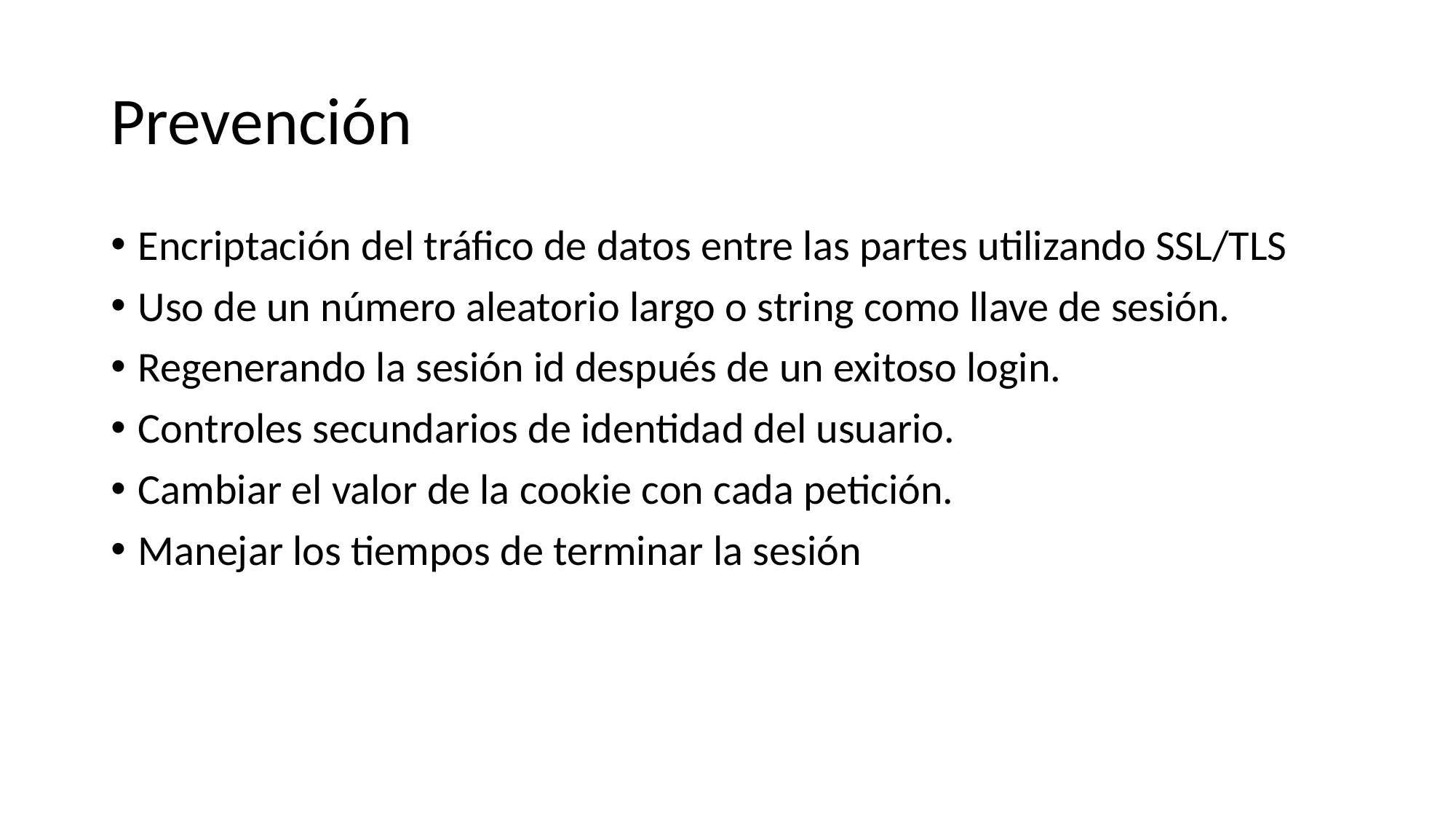

# Prevención
Encriptación del tráfico de datos entre las partes utilizando SSL/TLS
Uso de un número aleatorio largo o string como llave de sesión.
Regenerando la sesión id después de un exitoso login.
Controles secundarios de identidad del usuario.
Cambiar el valor de la cookie con cada petición.
Manejar los tiempos de terminar la sesión